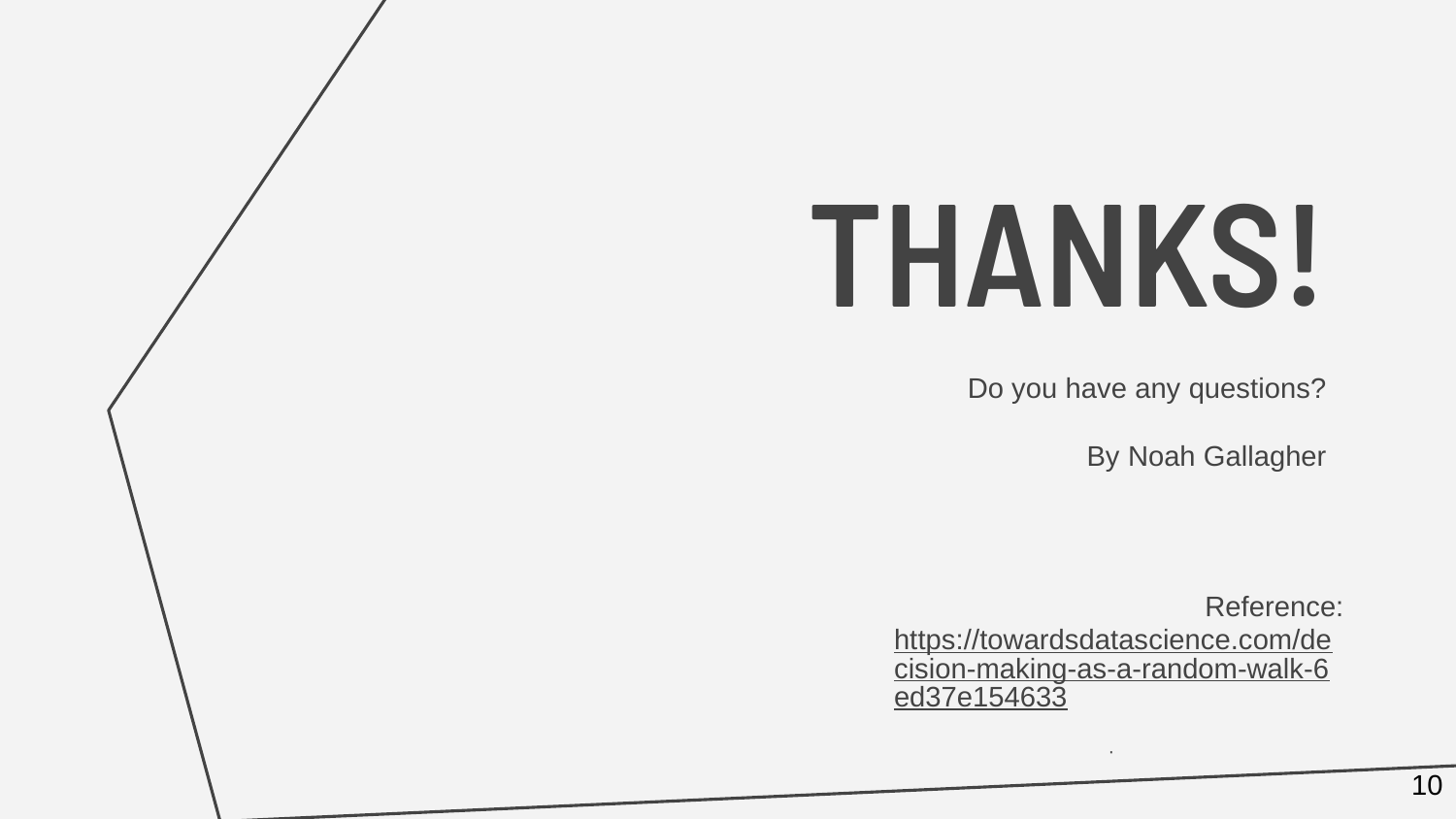

# THANKS!
Do you have any questions?

By Noah Gallagher
Reference:
https://towardsdatascience.com/decision-making-as-a-random-walk-6ed37e154633

Please keep this slide for attribution
10